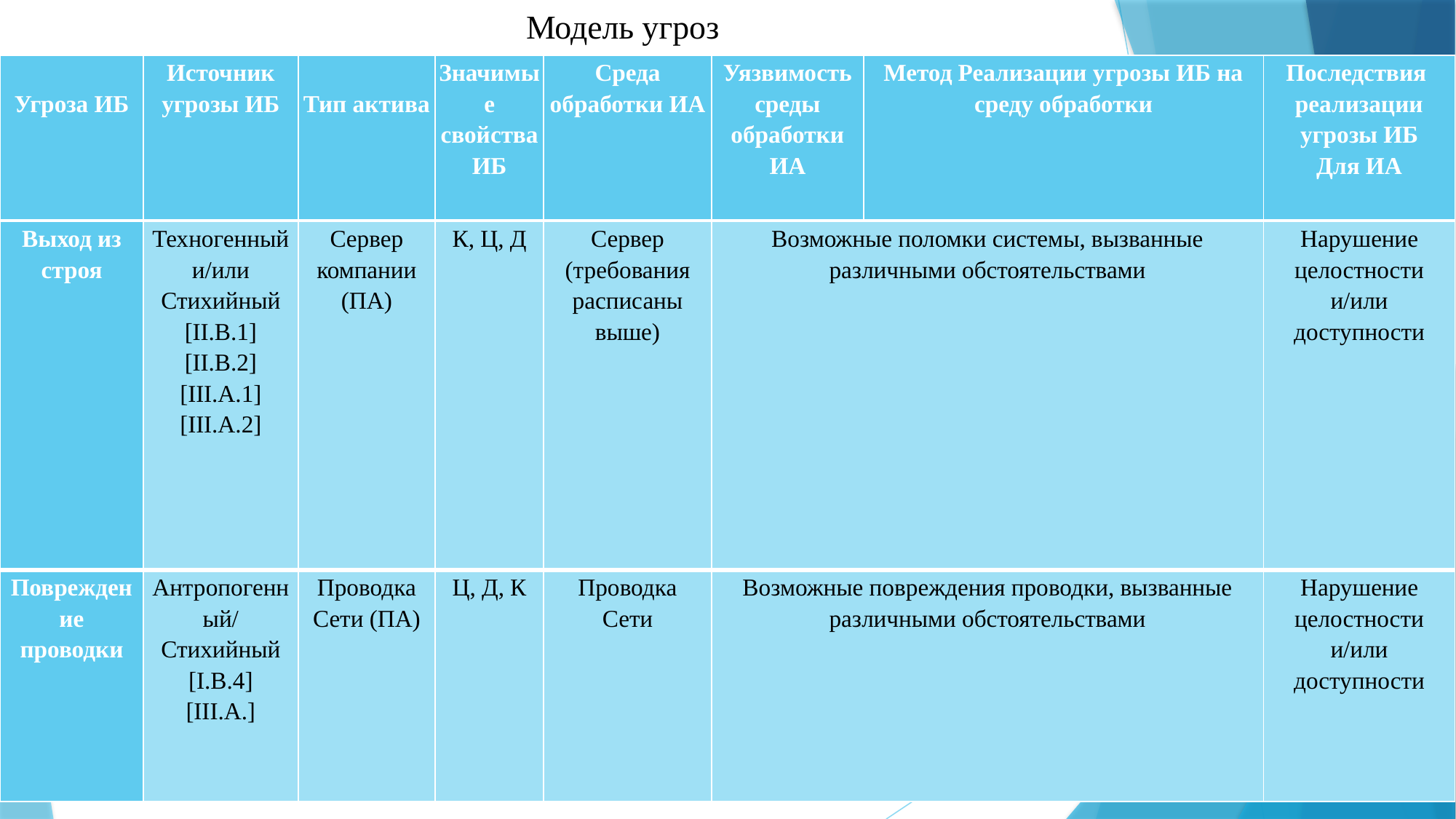

# Модель угроз
| Угроза ИБ | Источник угрозы ИБ | Тип актива | Значимые свойства ИБ | Среда обработки ИА | Уязвимость среды обработки ИА | Метод Реализации угрозы ИБ на среду обработки | Последствия реализации угрозы ИБ Для ИА |
| --- | --- | --- | --- | --- | --- | --- | --- |
| Выход из строя | Техногенный и/или Стихийный [II.B.1] [II.B.2] [III.A.1] [III.A.2] | Сервер компании (ПА) | К, Ц, Д | Сервер (требования расписаны выше) | Возможные поломки системы, вызванные различными обстоятельствами | Нарушение целостности и/или доступности |
| --- | --- | --- | --- | --- | --- | --- |
| Повреждение проводки | Антропогенный/ Стихийный [I.B.4] [III.A.] | Проводка Сети (ПА) | Ц, Д, К | Проводка Сети | Возможные повреждения проводки, вызванные различными обстоятельствами | Нарушение целостности и/или доступности |